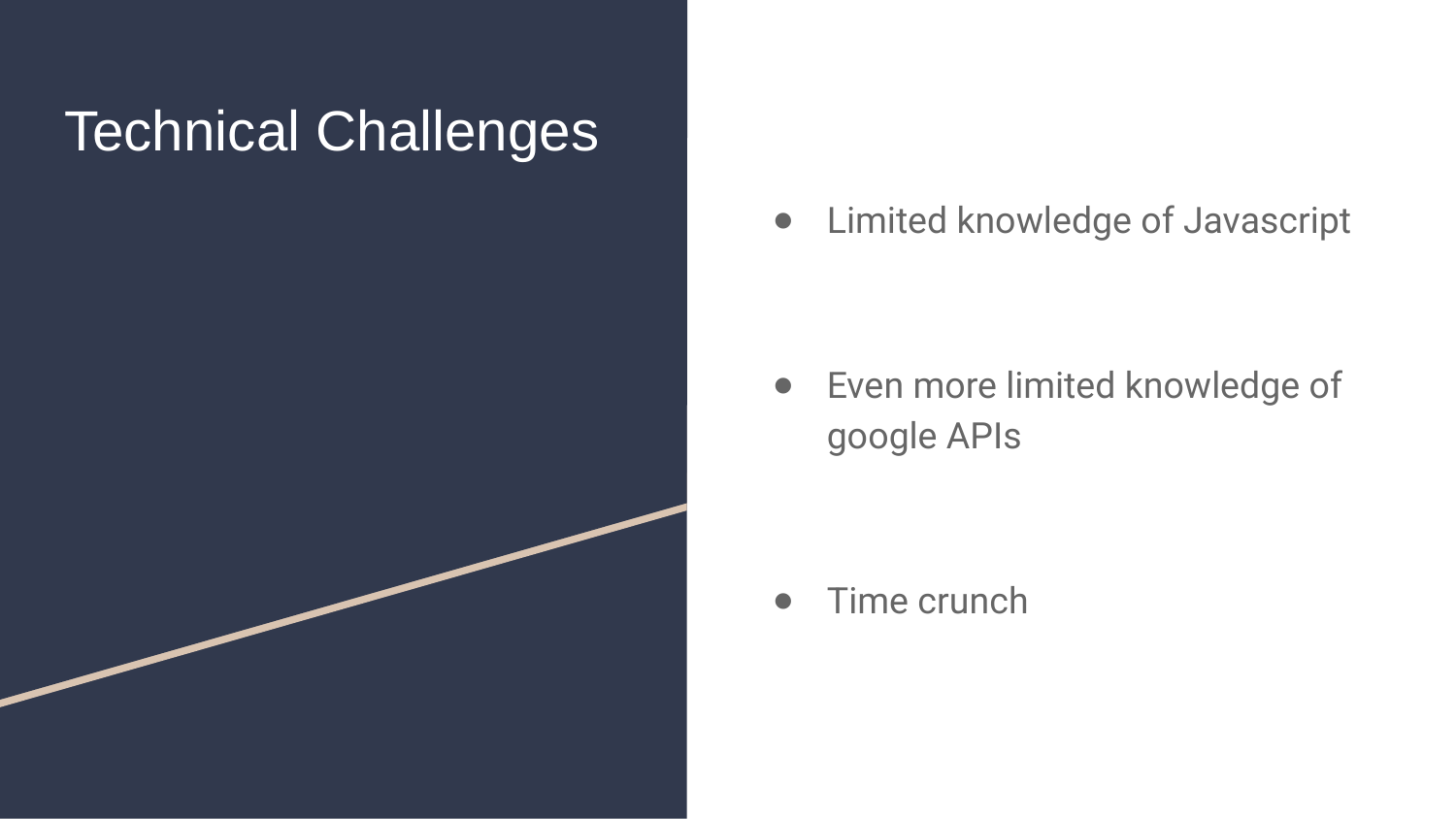

# Technical Challenges
Limited knowledge of Javascript

Even more limited knowledge of google APIs

Time crunch